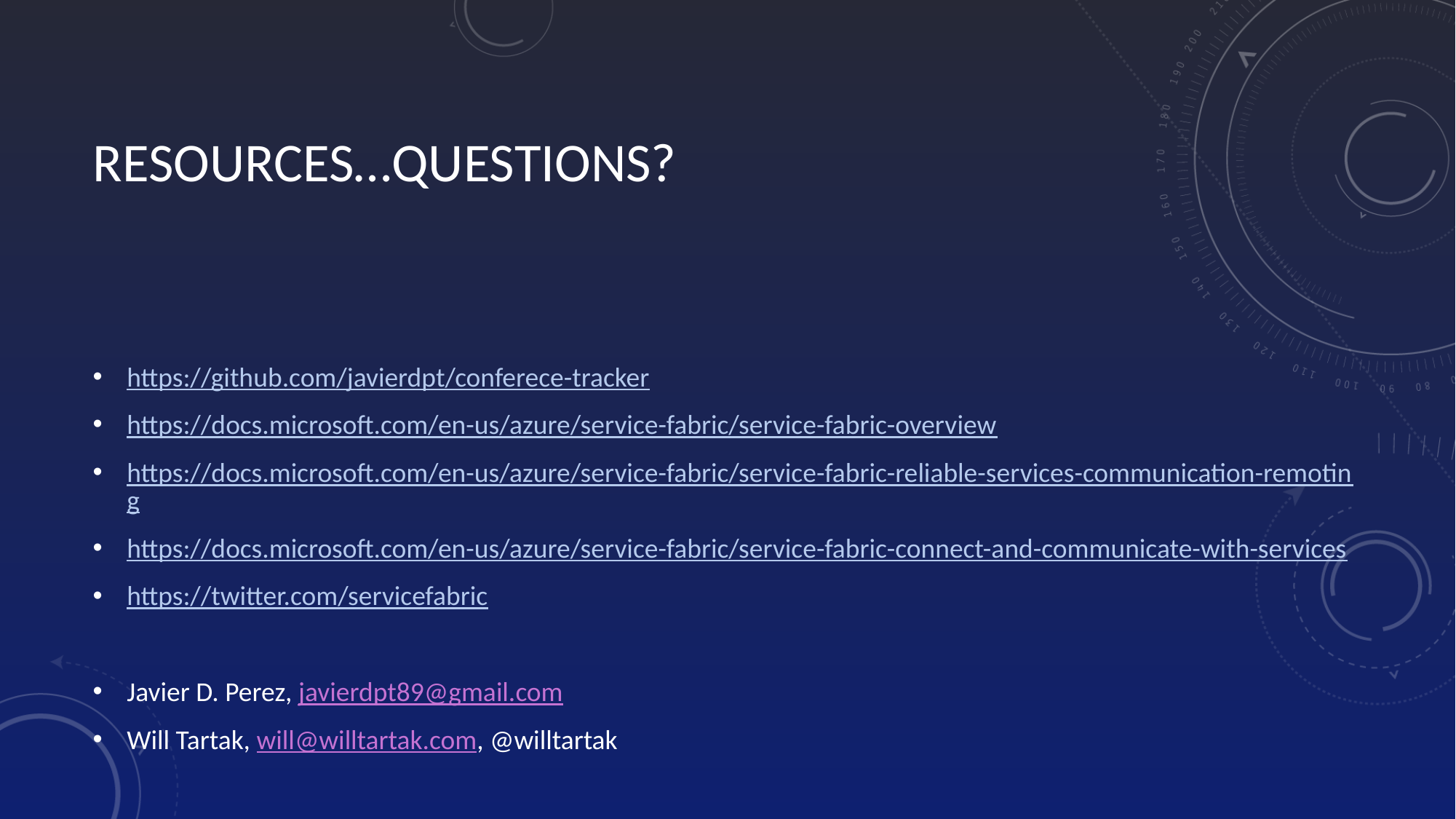

# Resources…Questions?

https://github.com/javierdpt/conferece-tracker
https://docs.microsoft.com/en-us/azure/service-fabric/service-fabric-overview
https://docs.microsoft.com/en-us/azure/service-fabric/service-fabric-reliable-services-communication-remoting
https://docs.microsoft.com/en-us/azure/service-fabric/service-fabric-connect-and-communicate-with-services
https://twitter.com/servicefabric

Javier D. Perez, javierdpt89@gmail.com
Will Tartak, will@willtartak.com, @willtartak